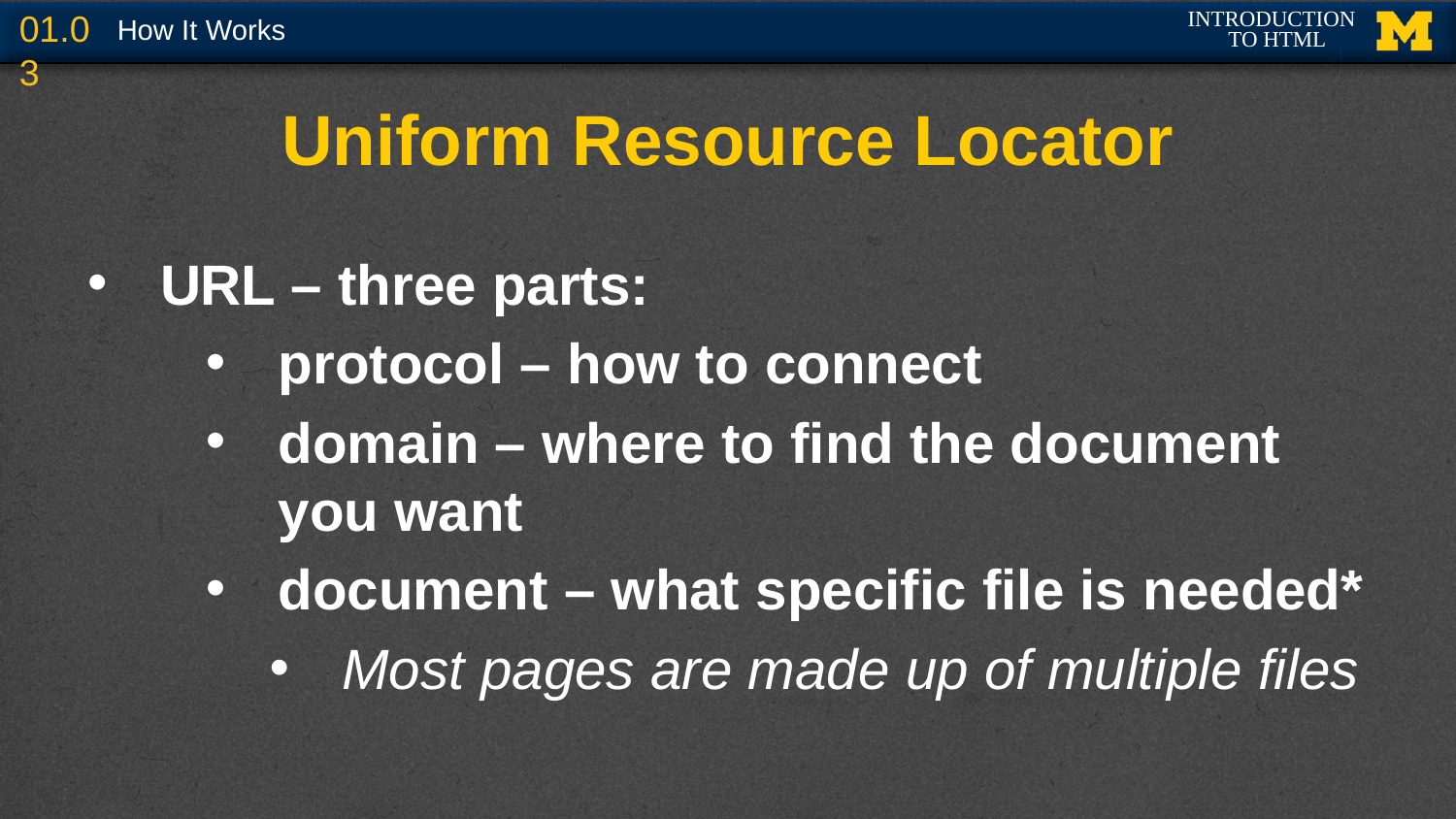

# Uniform Resource Locator
URL – three parts:
protocol – how to connect
domain – where to find the document you want
document – what specific file is needed*
Most pages are made up of multiple files